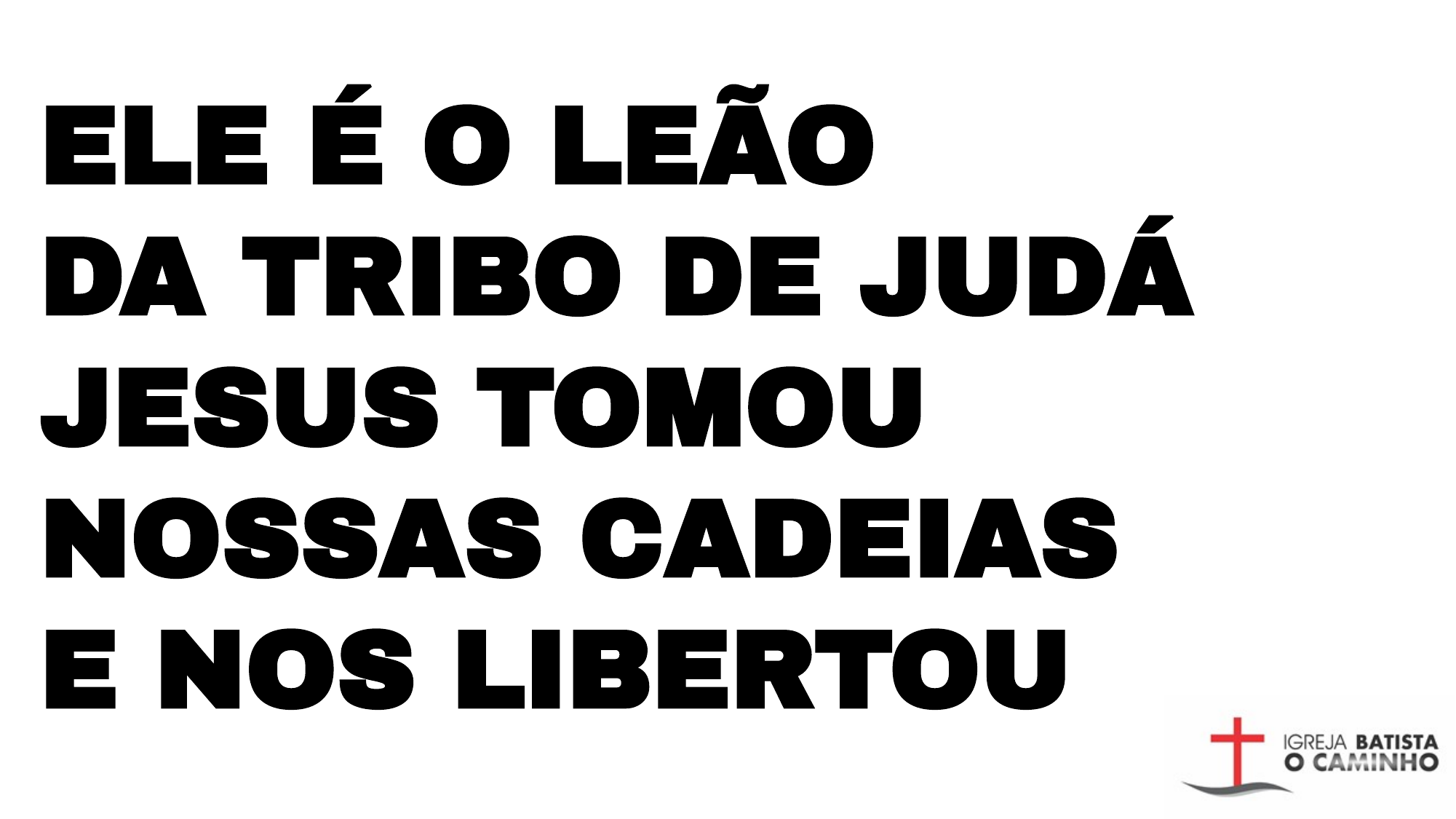

# ELE É O LEÃO DA TRIBO DE JUDÁ JESUS TOMOU NOSSAS CADEIAS E NOS LIBERTOU